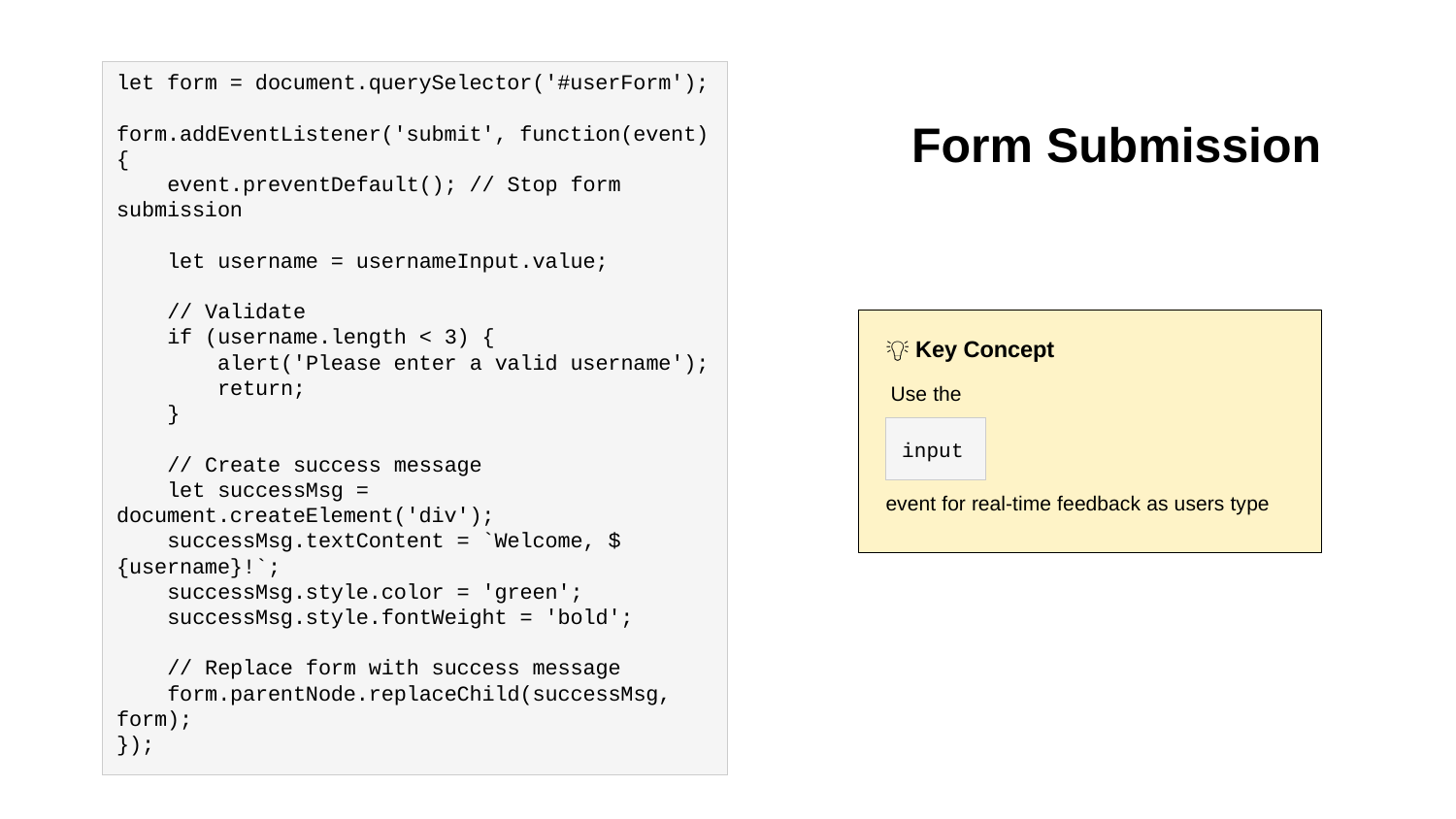

let form = document.querySelector('#userForm');

form.addEventListener('submit', function(event) {
    event.preventDefault(); // Stop form submission

    let username = usernameInput.value;

    // Validate
    if (username.length < 3) {
        alert('Please enter a valid username');
        return;
    }

    // Create success message
    let successMsg = document.createElement('div');
    successMsg.textContent = `Welcome, ${username}!`;
    successMsg.style.color = 'green';
    successMsg.style.fontWeight = 'bold';

    // Replace form with success message
    form.parentNode.replaceChild(successMsg, form);
});
Form Submission

💡 Key Concept
Use the

input
event for real-time feedback as users type